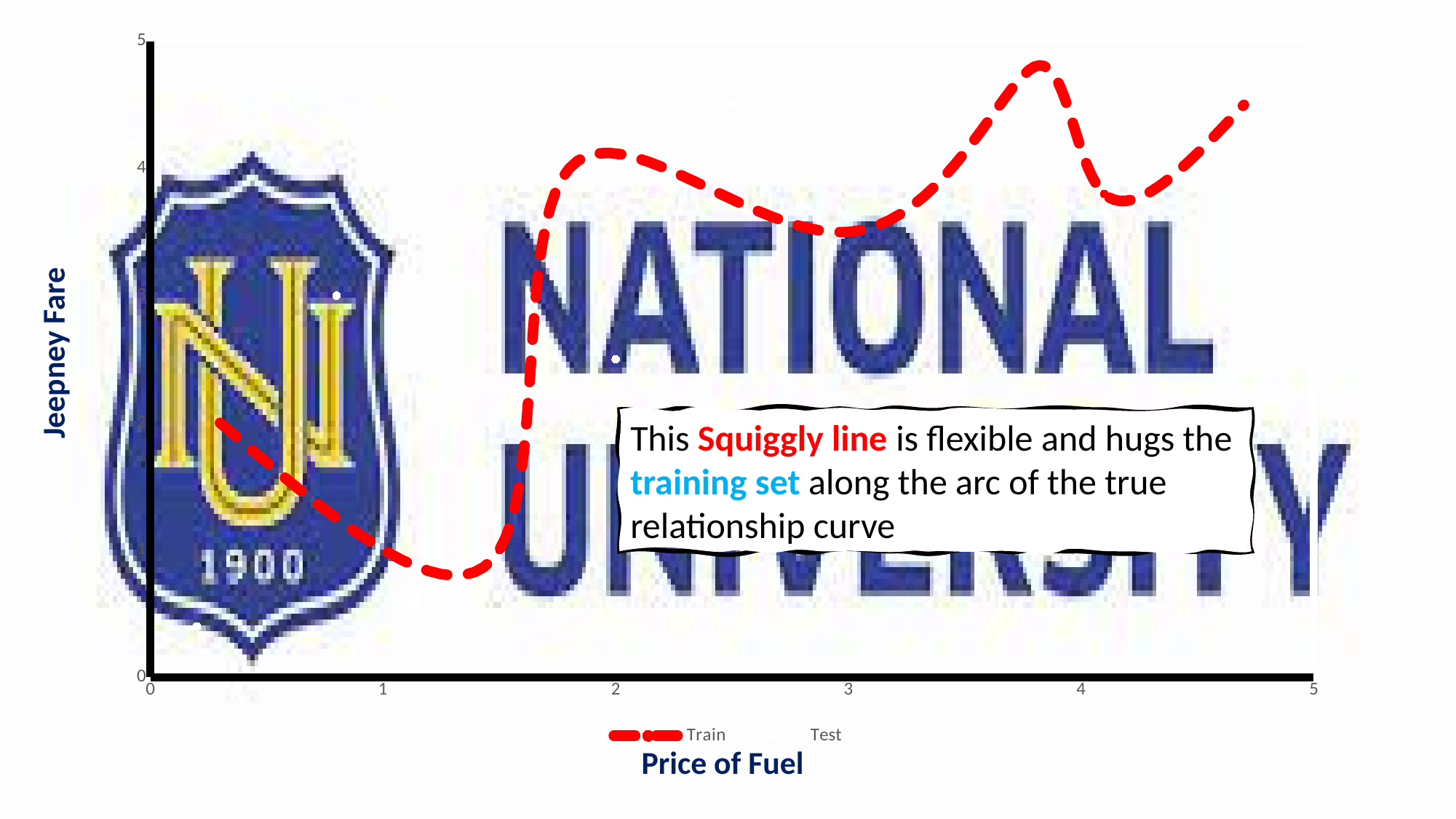

### Chart

| Category |  |  |
|---|---|---|
Jeepney Fare
This Squiggly line is flexible and hugs the training set along the arc of the true relationship curve
Price of Fuel